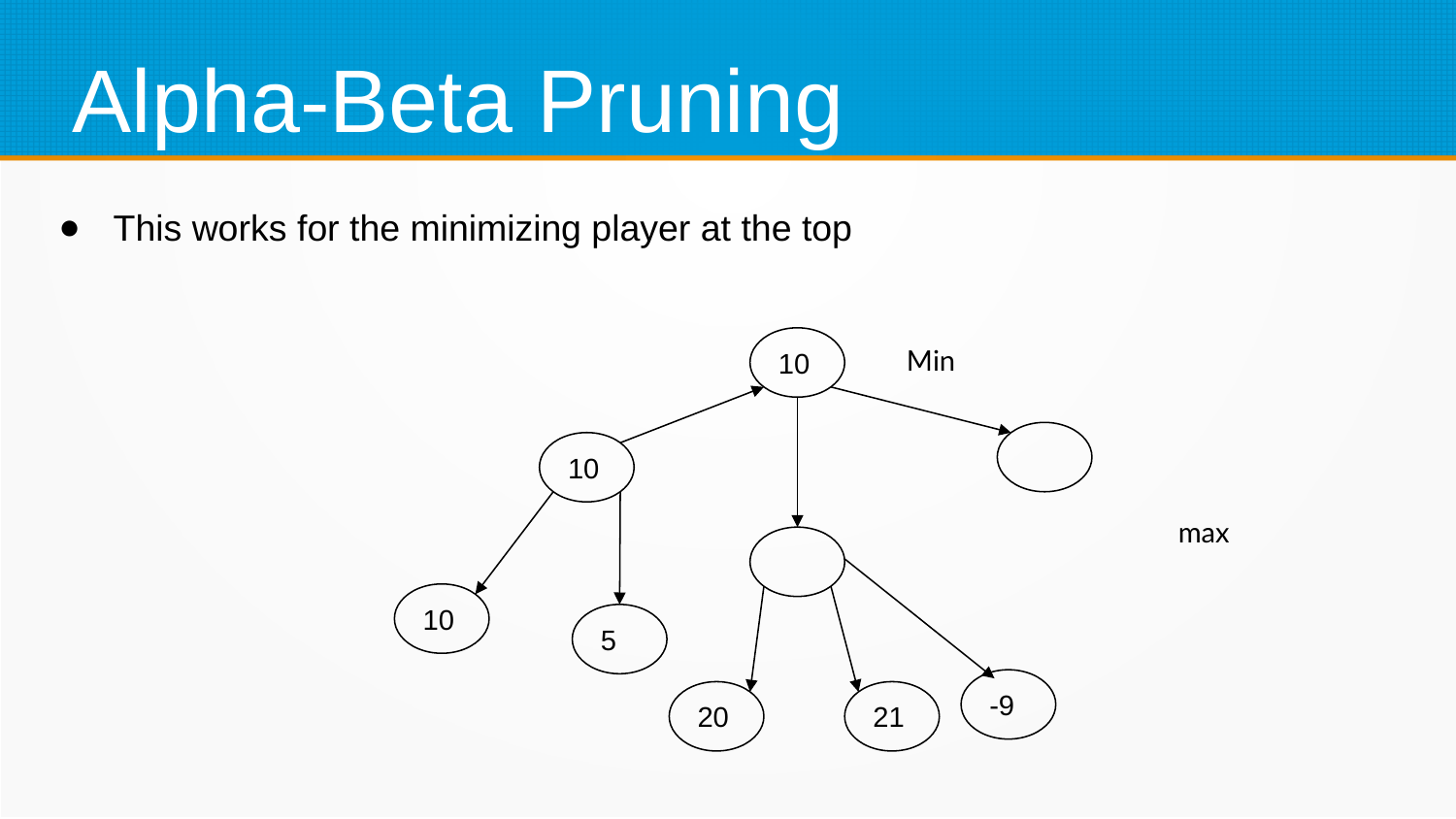

Alpha-Beta Pruning
This works for the minimizing player at the top

10
Min

10
max

10
5
-9
21
20